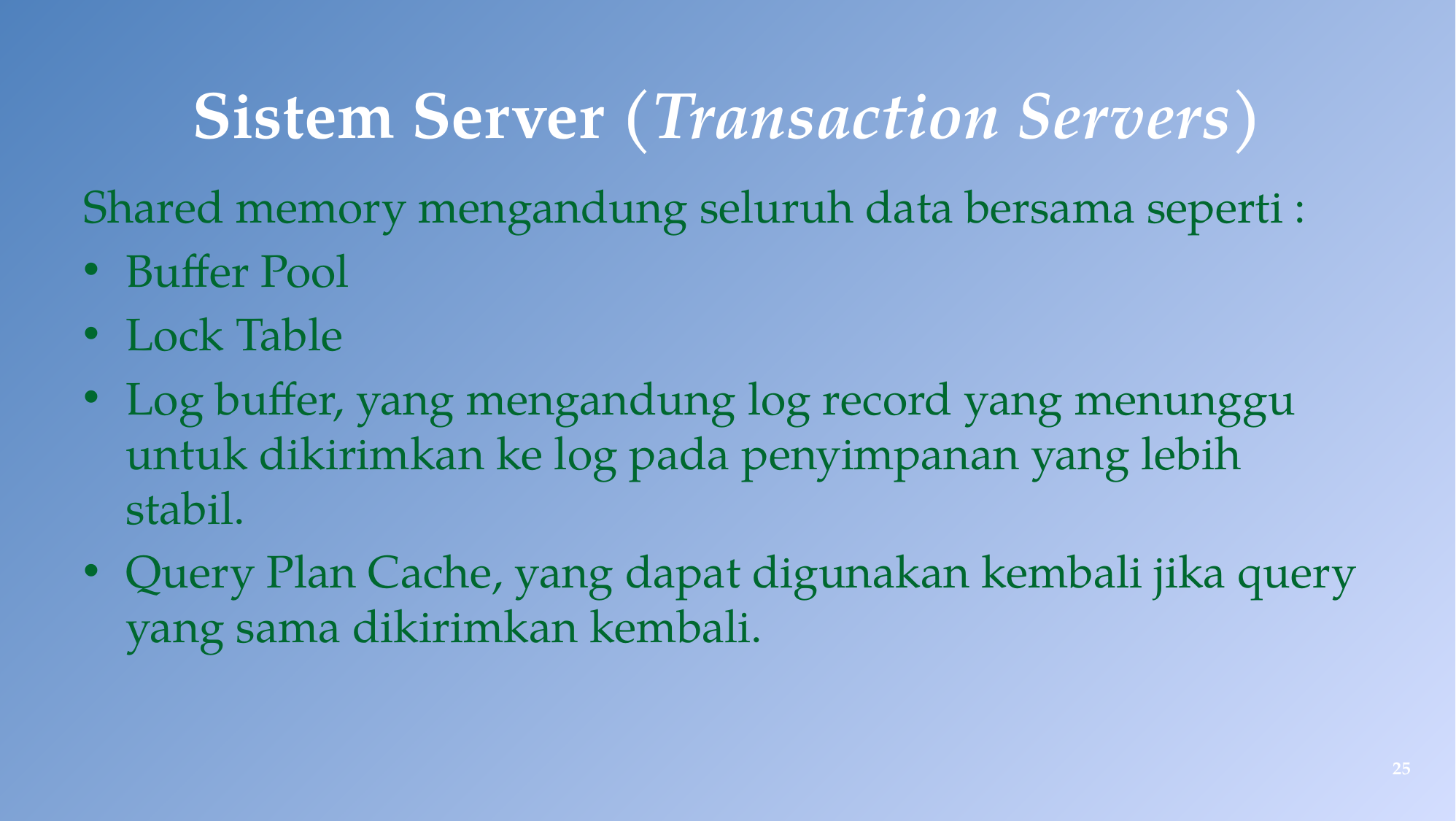

# Sistem Server (Transaction Servers)
Shared memory mengandung seluruh data bersama seperti :
Buffer Pool
Lock Table
Log buffer, yang mengandung log record yang menunggu untuk dikirimkan ke log pada penyimpanan yang lebih stabil.
Query Plan Cache, yang dapat digunakan kembali jika query yang sama dikirimkan kembali.

25